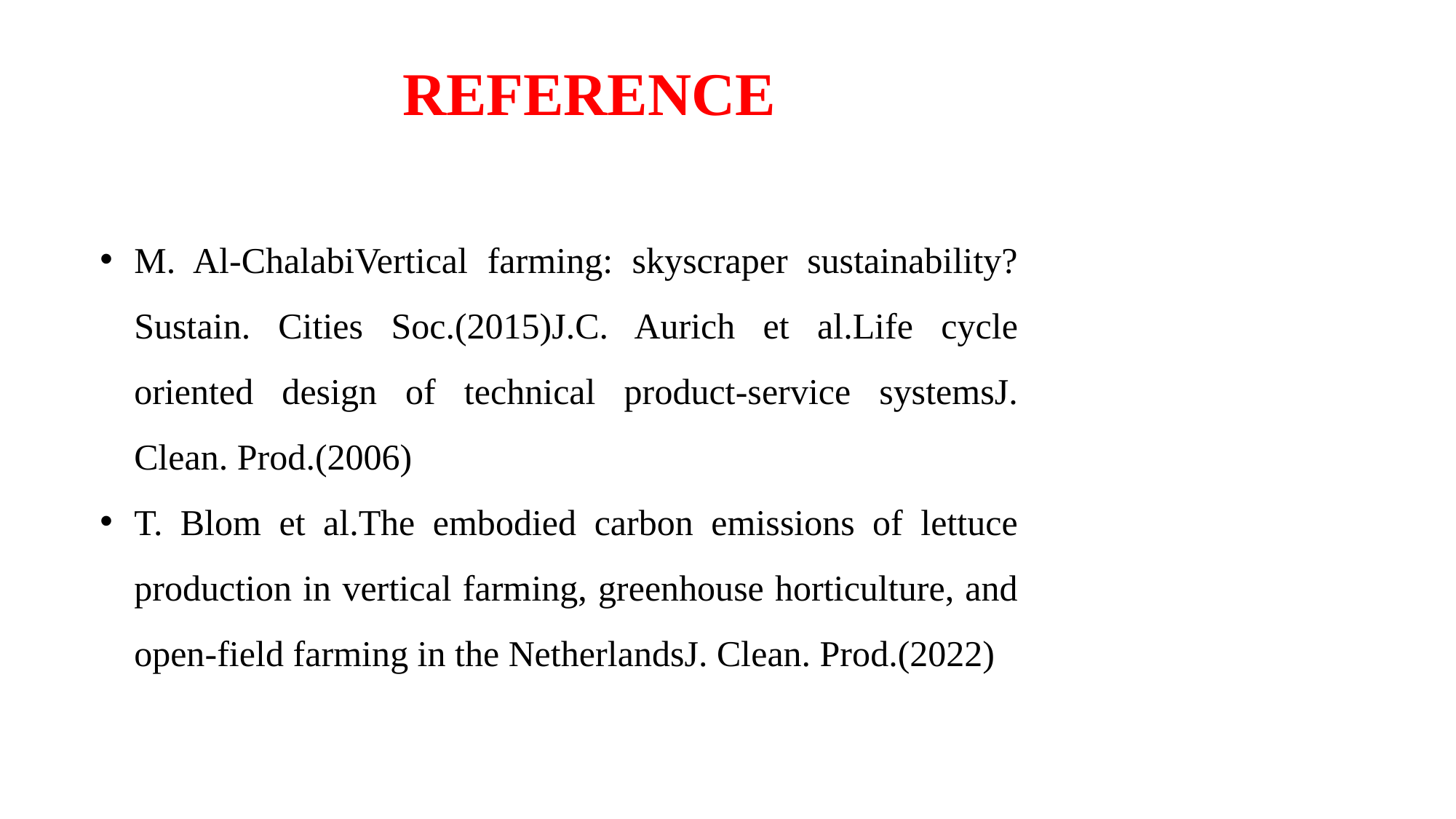

# REFERENCE
M. Al-ChalabiVertical farming: skyscraper sustainability?Sustain. Cities Soc.(2015)J.C. Aurich et al.Life cycle oriented design of technical product-service systemsJ. Clean. Prod.(2006)
T. Blom et al.The embodied carbon emissions of lettuce production in vertical farming, greenhouse horticulture, and open-field farming in the NetherlandsJ. Clean. Prod.(2022)